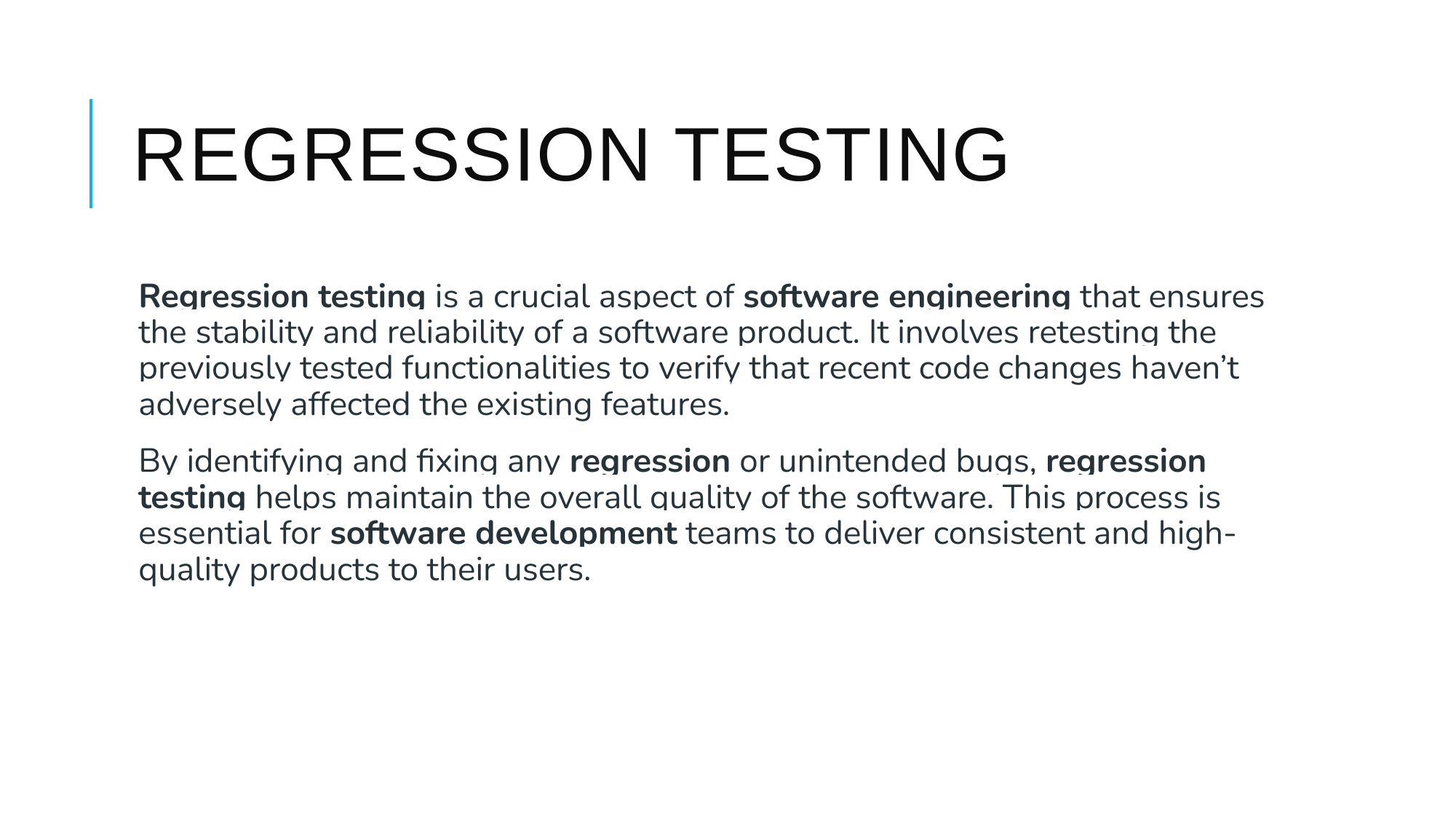

# Regression testing
Regression testing is a crucial aspect of software engineering that ensures the stability and reliability of a software product. It involves retesting the previously tested functionalities to verify that recent code changes haven’t adversely affected the existing features.
By identifying and fixing any regression or unintended bugs, regression testing helps maintain the overall quality of the software. This process is essential for software development teams to deliver consistent and high-quality products to their users.